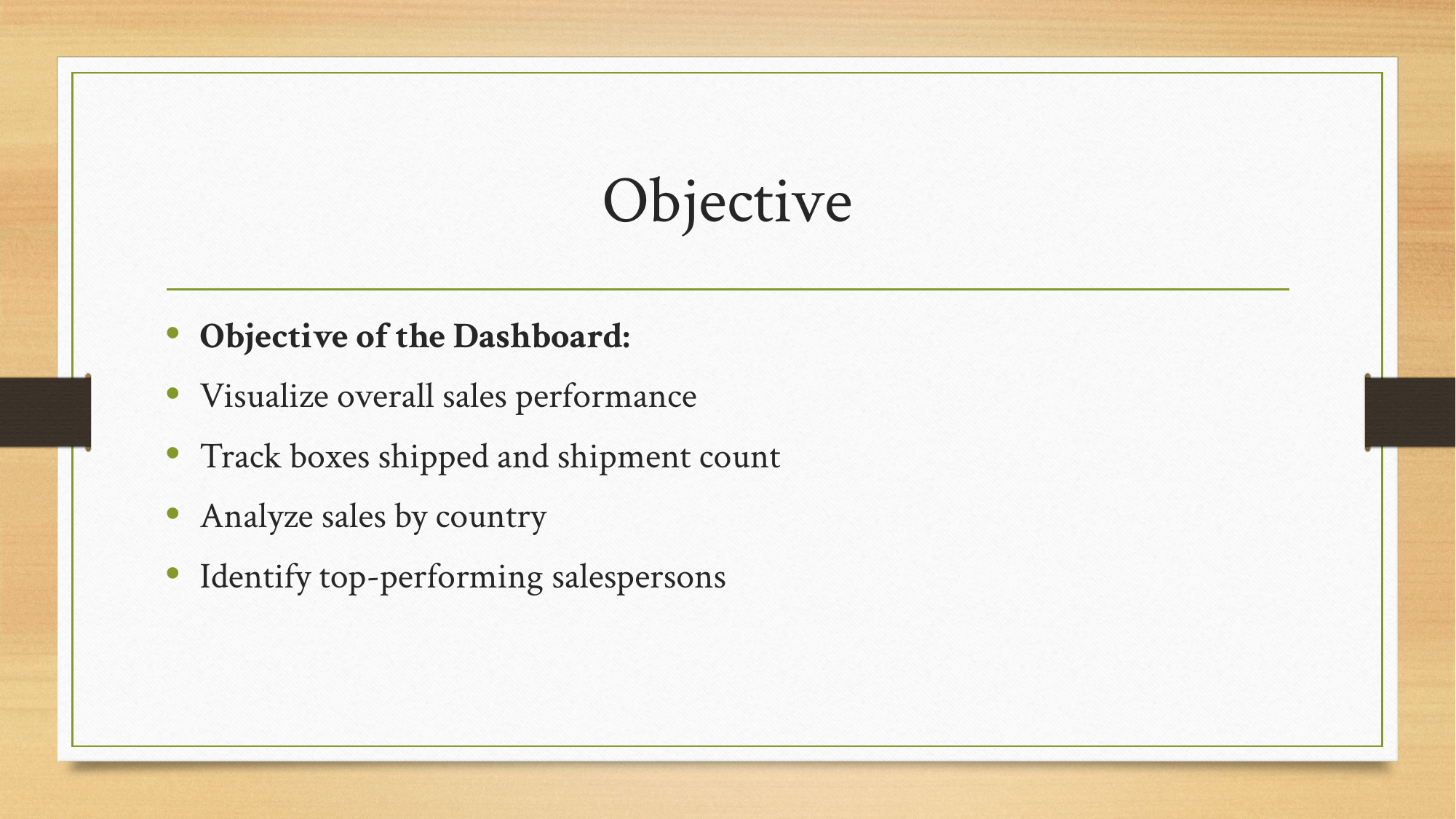

# Objective
Objective of the Dashboard:
Visualize overall sales performance
Track boxes shipped and shipment count
Analyze sales by country
Identify top-performing salespersons